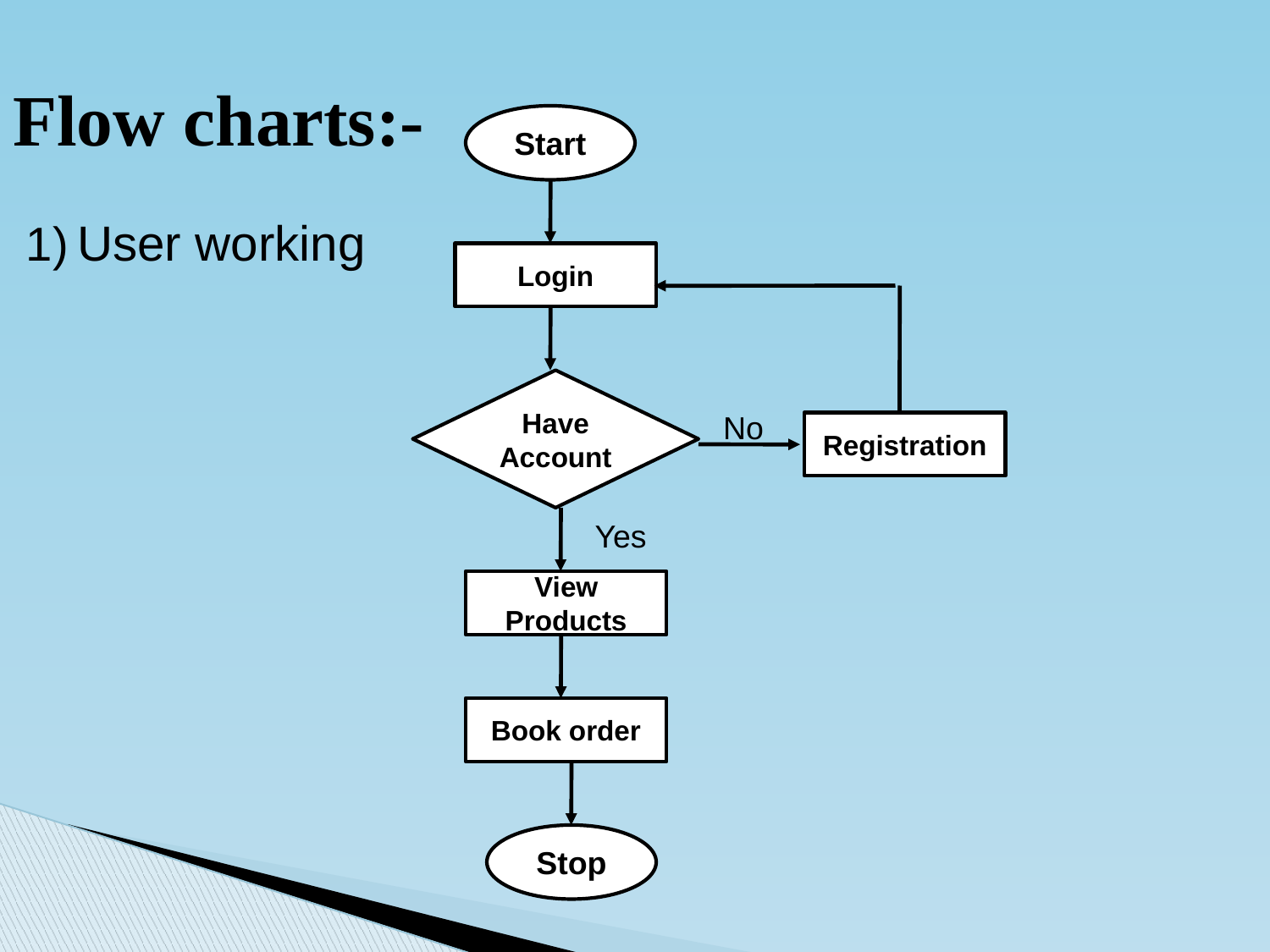

Flow charts:-
Start
 1) User working
Login

Have Account
No
Registration

Yes
View Products
Book order
Stop